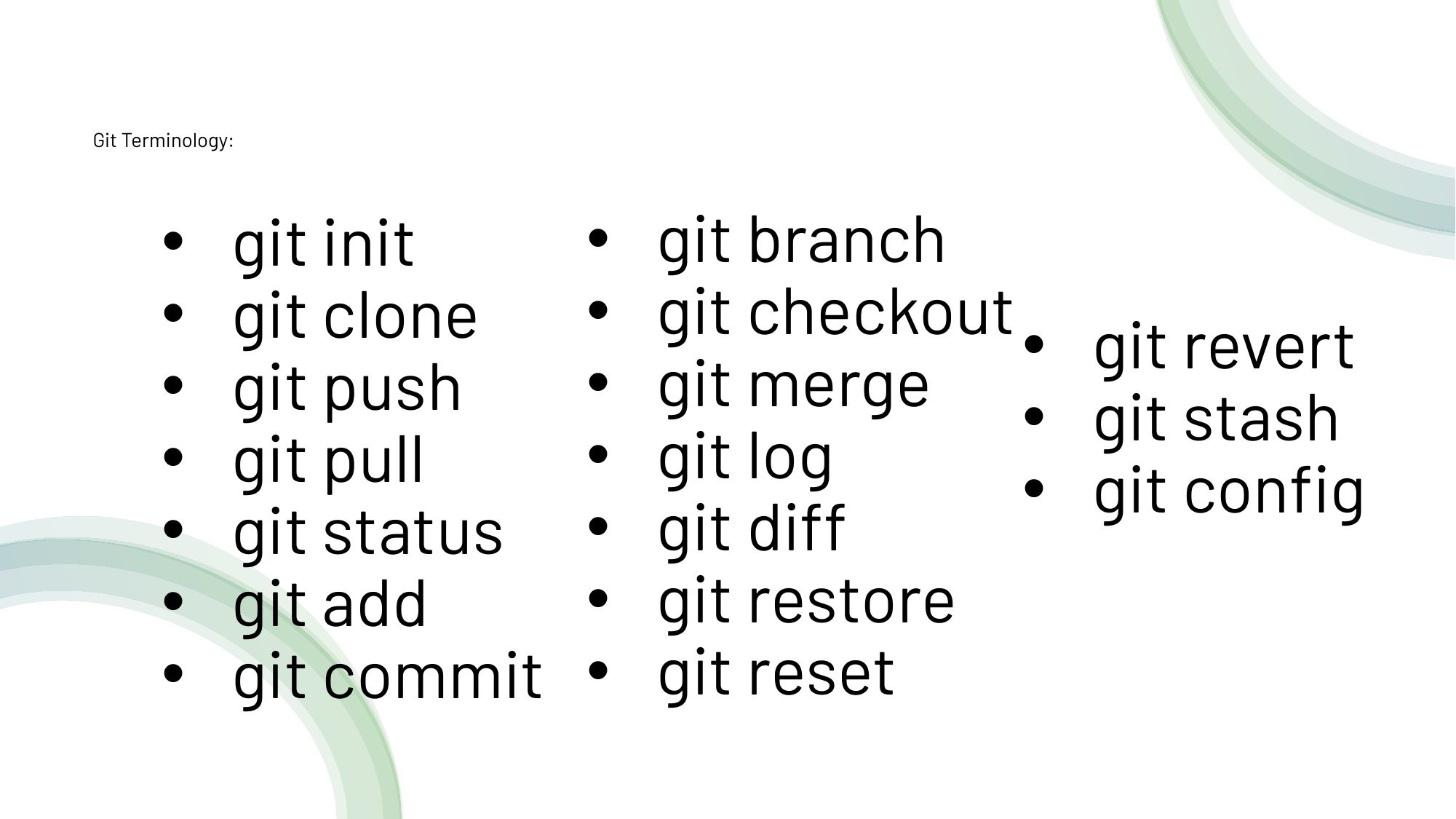

# Git Terminology:
git revert
git stash
git config

git branch
git checkout
git merge
git log
git diff
git restore
git reset
git init
git clone
git push
git pull
git status
git add
git commit